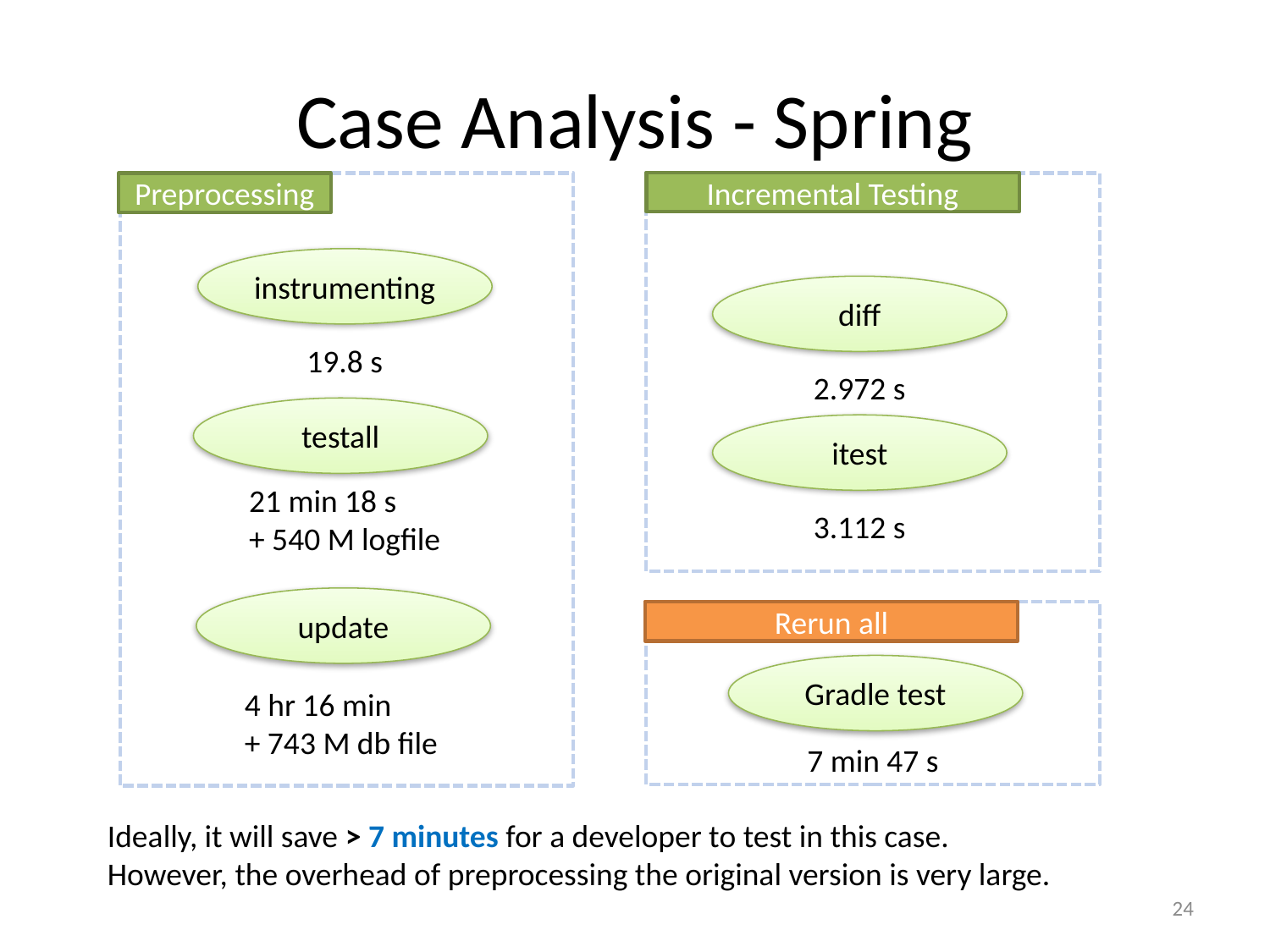

# Case Analysis - Spring
Incremental Testing
Preprocessing

instrumenting
19.8 s
testall
21 min 18 s
+ 540 M logfile
update
4 hr 16 min
+ 743 M db file
diff
2.972 s
itest
3.112 s
Rerun all

Gradle test
7 min 47 s
Ideally, it will save > 7 minutes for a developer to test in this case.
However, the overhead of preprocessing the original version is very large.
24